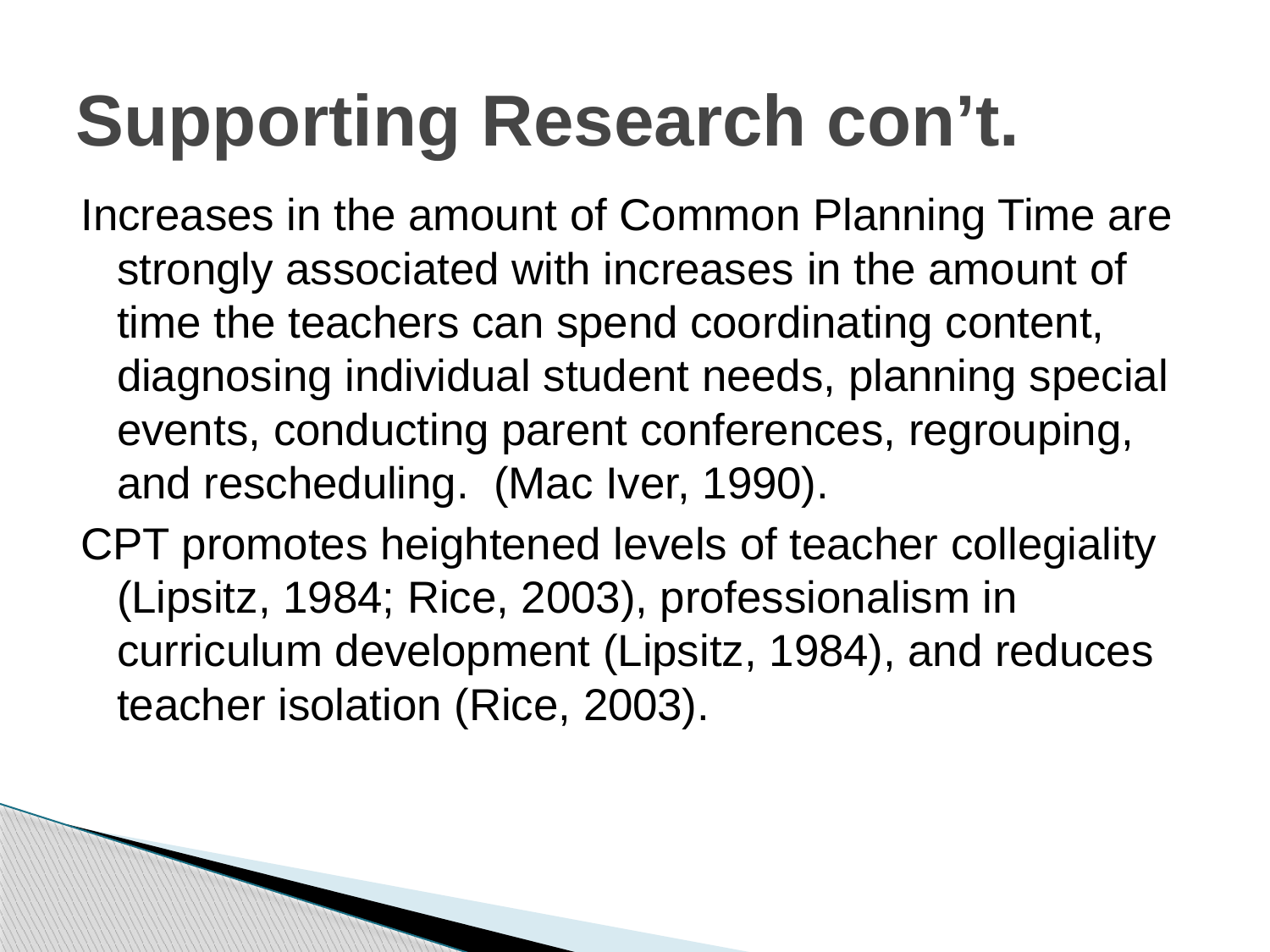

# Supporting Research con’t.
Increases in the amount of Common Planning Time are strongly associated with increases in the amount of time the teachers can spend coordinating content, diagnosing individual student needs, planning special events, conducting parent conferences, regrouping, and rescheduling.  (Mac Iver, 1990).
CPT promotes heightened levels of teacher collegiality (Lipsitz, 1984; Rice, 2003), professionalism in curriculum development (Lipsitz, 1984), and reduces teacher isolation (Rice, 2003).